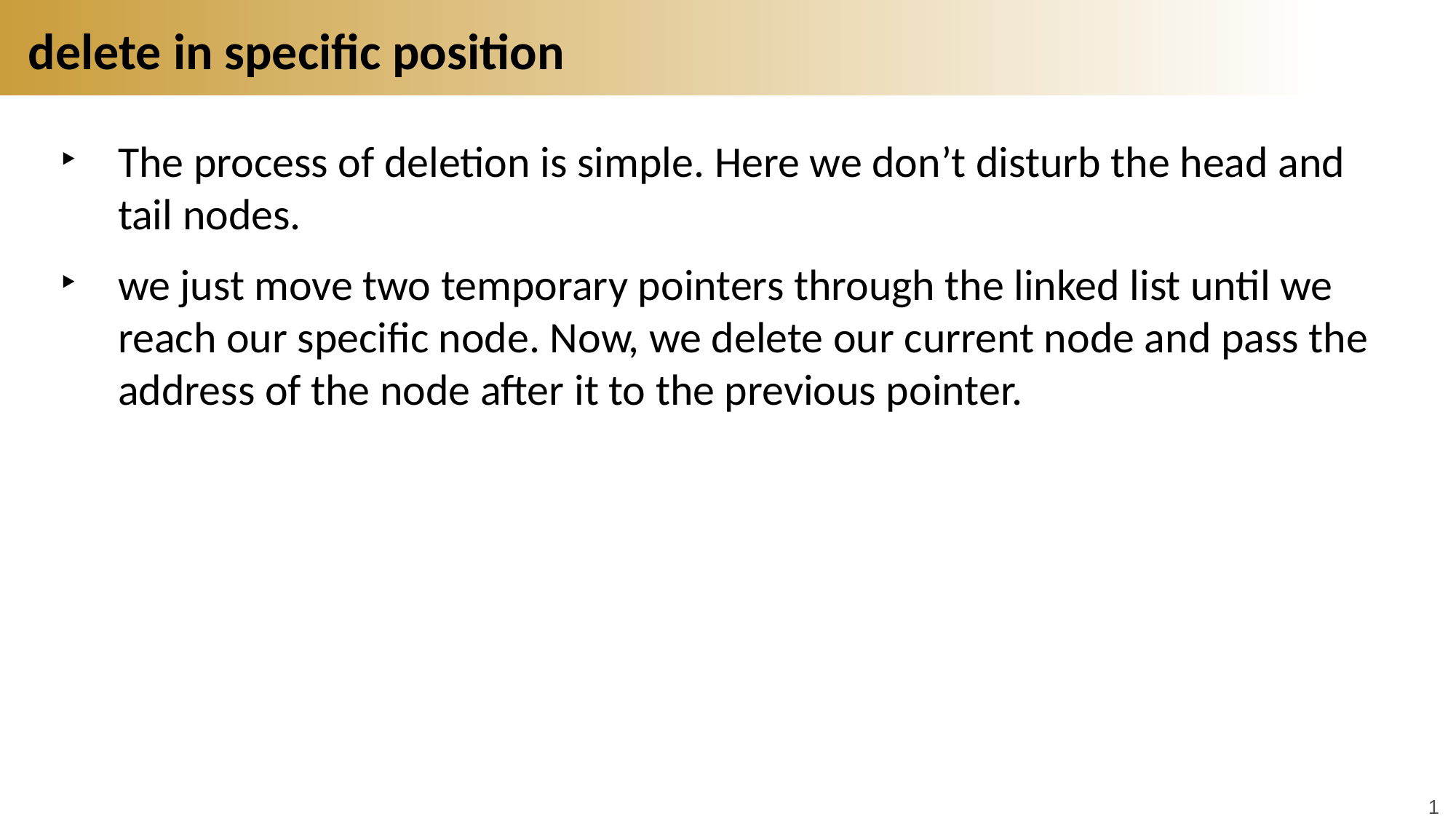

# delete in specific position
The process of deletion is simple. Here we don’t disturb the head and tail nodes.
we just move two temporary pointers through the linked list until we reach our specific node. Now, we delete our current node and pass the address of the node after it to the previous pointer.

17